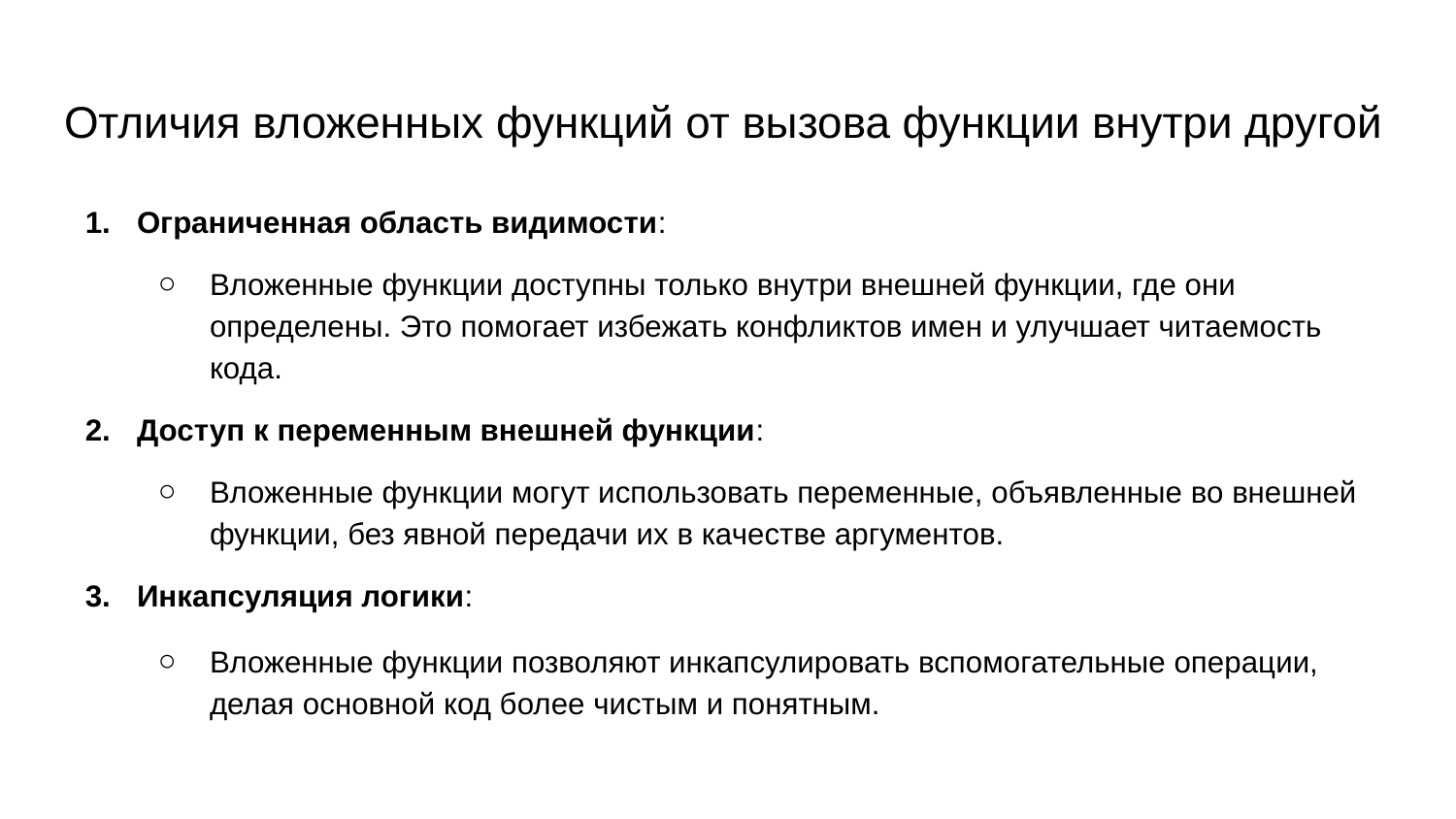

# Отличия вложенных функций от вызова функции внутри другой
Ограниченная область видимости:
Вложенные функции доступны только внутри внешней функции, где они определены. Это помогает избежать конфликтов имен и улучшает читаемость кода.
Доступ к переменным внешней функции:
Вложенные функции могут использовать переменные, объявленные во внешней функции, без явной передачи их в качестве аргументов.
Инкапсуляция логики:
Вложенные функции позволяют инкапсулировать вспомогательные операции, делая основной код более чистым и понятным.